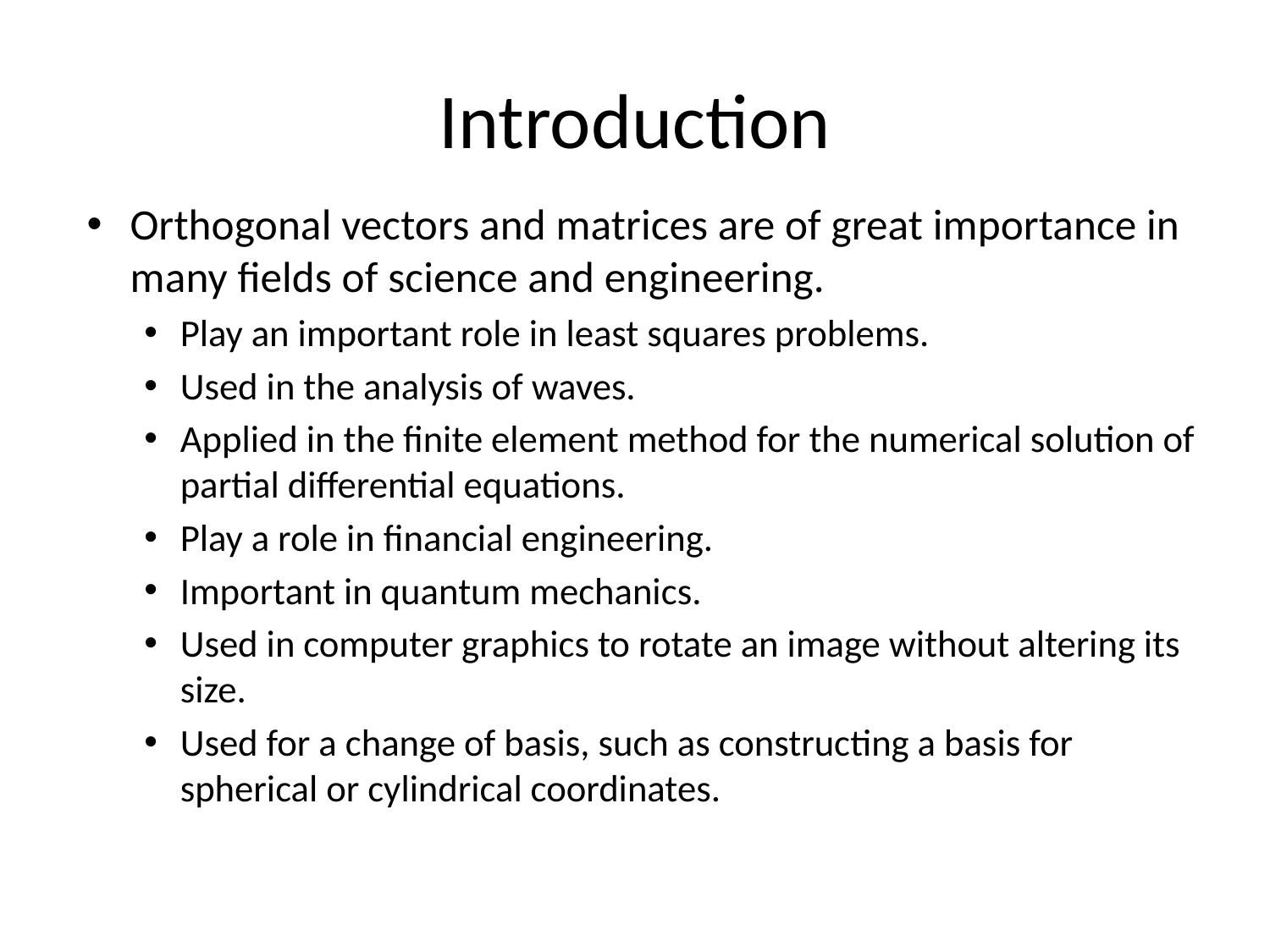

# Introduction
Orthogonal vectors and matrices are of great importance in many fields of science and engineering.
Play an important role in least squares problems.
Used in the analysis of waves.
Applied in the finite element method for the numerical solution of partial differential equations.
Play a role in financial engineering.
Important in quantum mechanics.
Used in computer graphics to rotate an image without altering its size.
Used for a change of basis, such as constructing a basis for spherical or cylindrical coordinates.